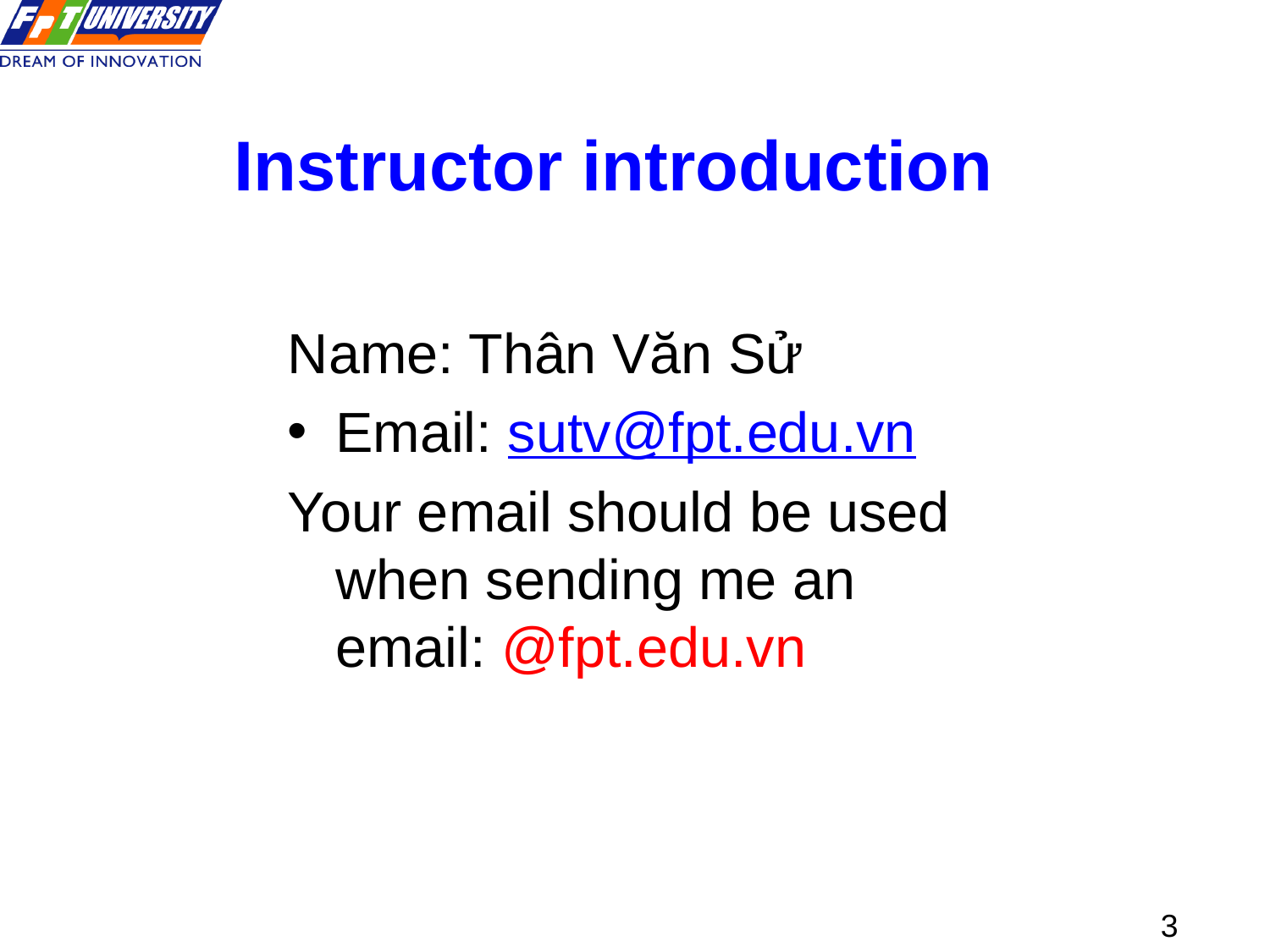

# Instructor introduction
Name: Thân Văn Sử
Email: sutv@fpt.edu.vn
Your email should be used when sending me an email: @fpt.edu.vn